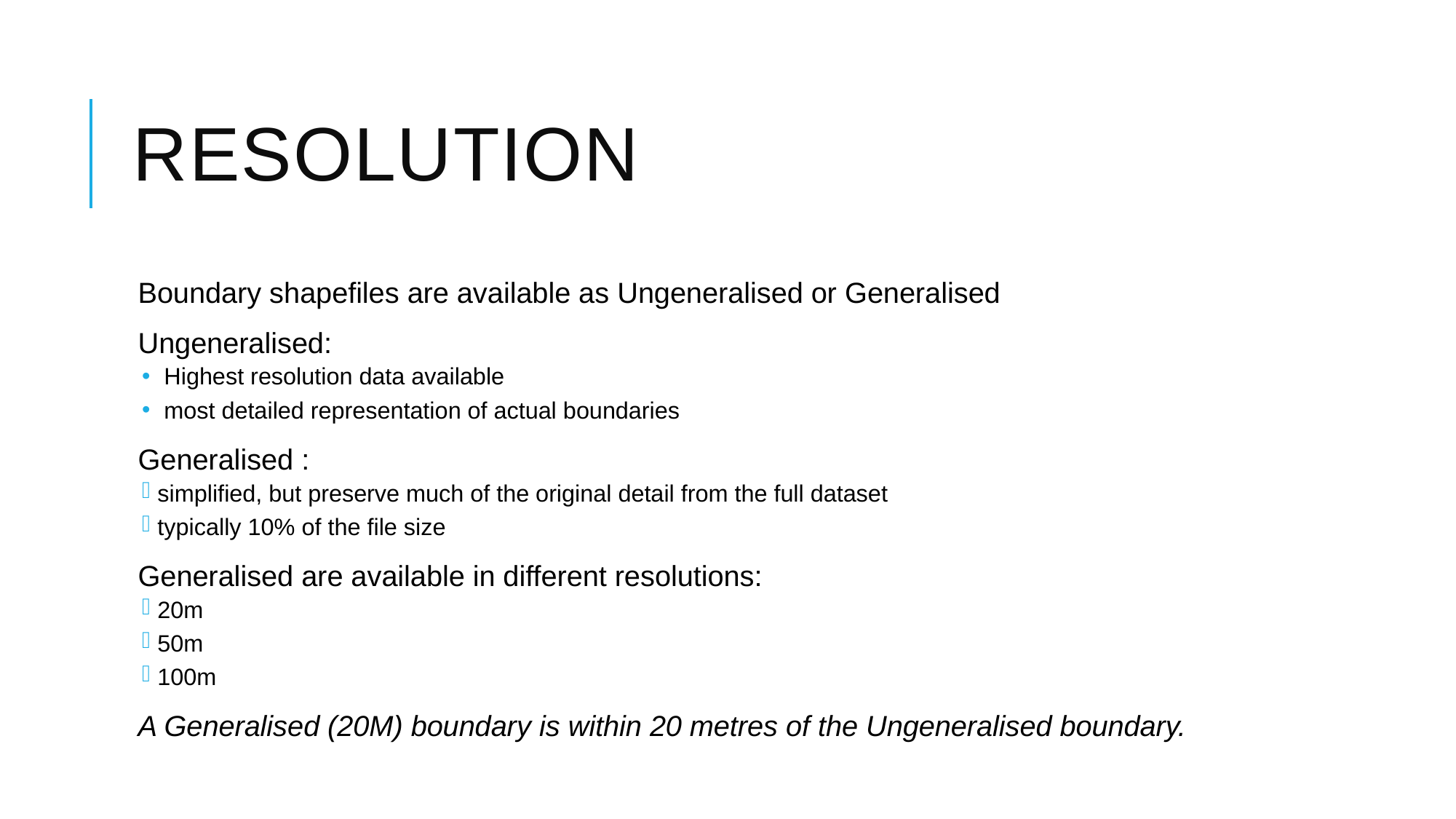

# Resolution
Boundary shapefiles are available as Ungeneralised or Generalised
Ungeneralised:
 Highest resolution data available
 most detailed representation of actual boundaries
Generalised :
simplified, but preserve much of the original detail from the full dataset
typically 10% of the file size
Generalised are available in different resolutions:
20m
50m
100m
A Generalised (20M) boundary is within 20 metres of the Ungeneralised boundary.